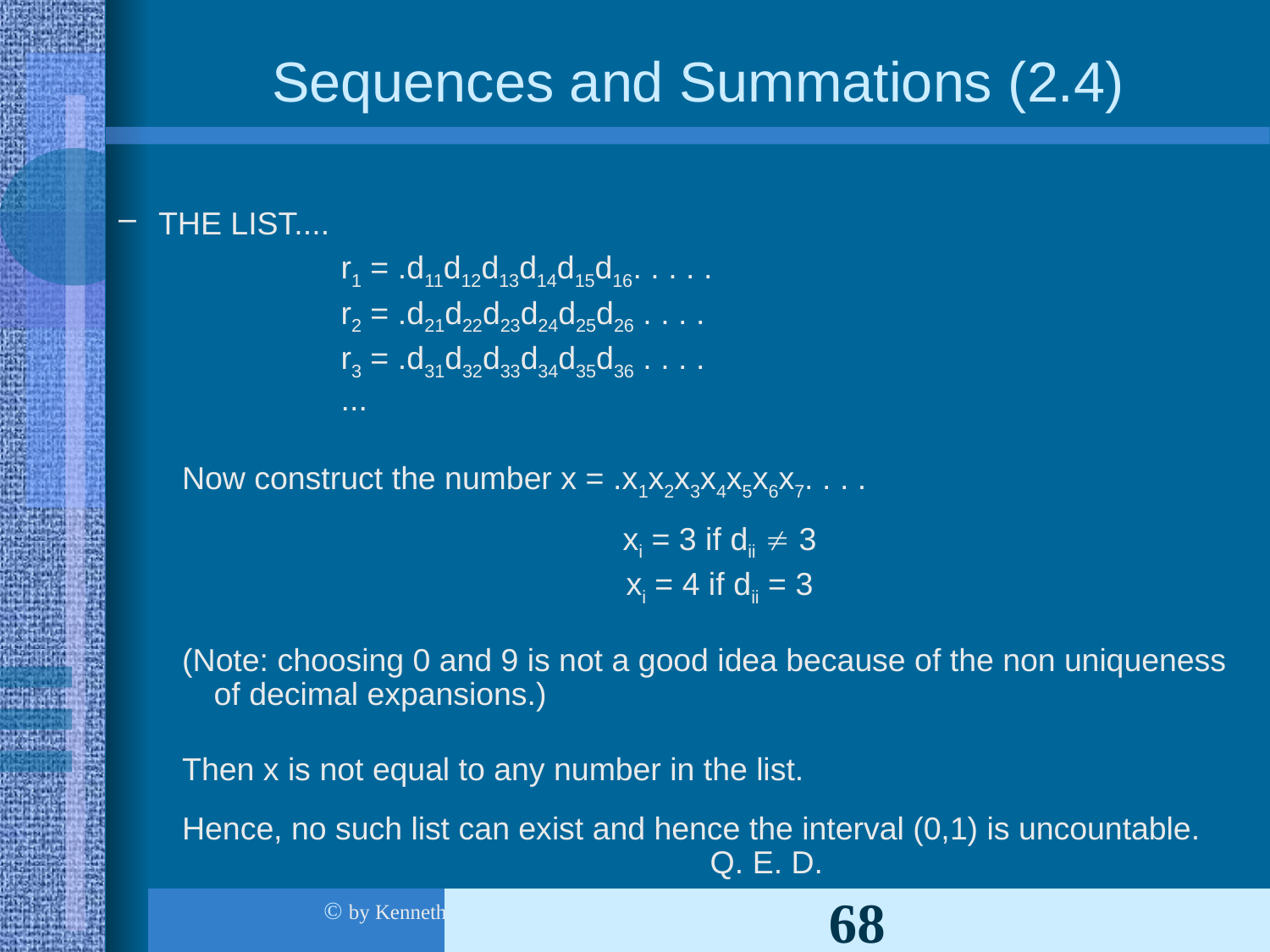

# Sequences and Summations (2.4)
THE LIST....
		r1 = .d11d12d13d14d15d16. . . . .
		r2 = .d21d22d23d24d25d26 . . . .
		r3 = .d31d32d33d34d35d36 . . . .
		...
Now construct the number x = .x1x2x3x4x5x6x7. . . .
xi = 3 if dii ≠ 3
xi = 4 if dii = 3
(Note: choosing 0 and 9 is not a good idea because of the non uniqueness of decimal expansions.)
Then x is not equal to any number in the list.
Hence, no such list can exist and hence the interval (0,1) is uncountable.                                                               Q. E. D.
68